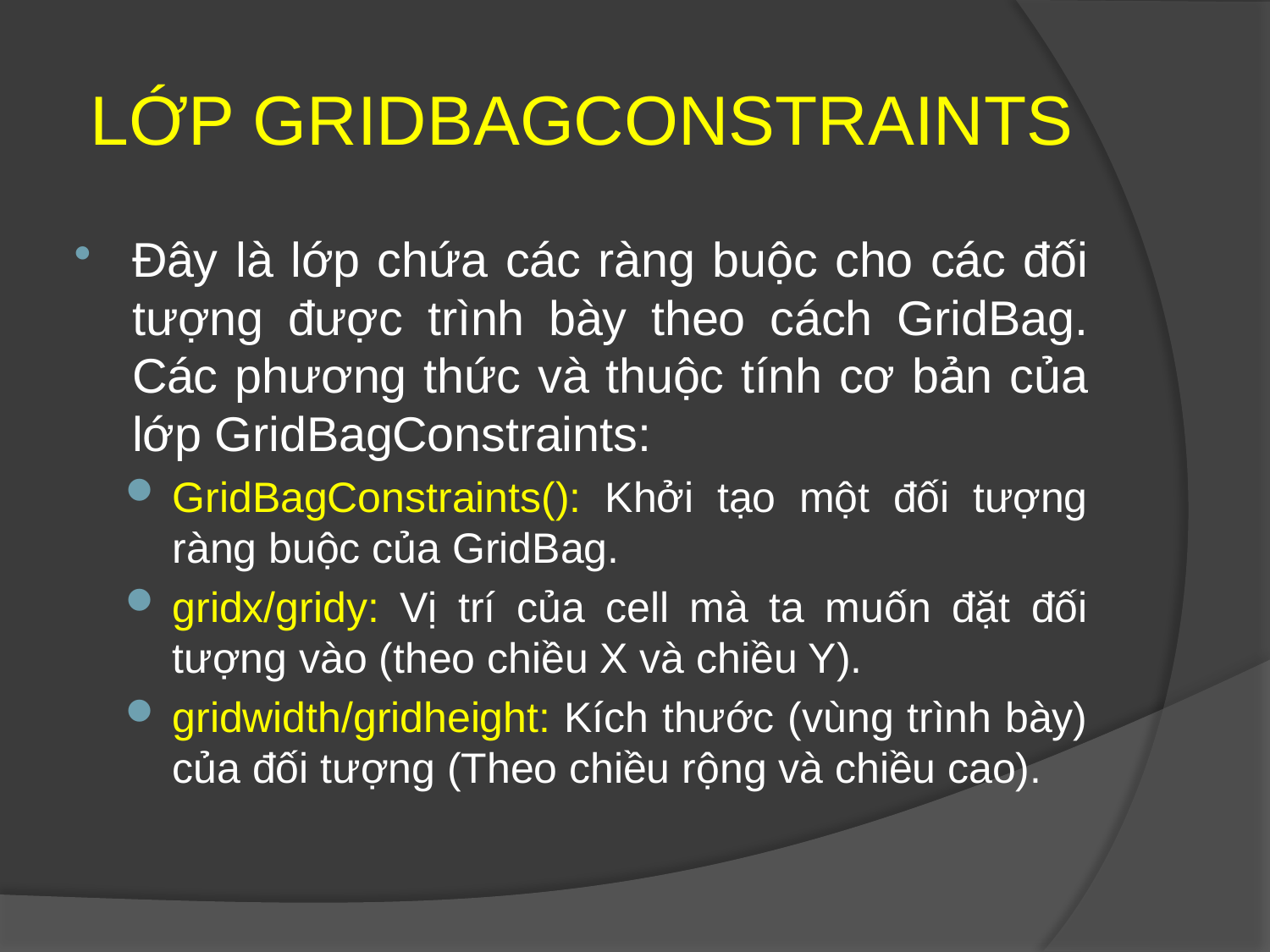

# LỚP GRIDBAGCONSTRAINTS
Đây là lớp chứa các ràng buộc cho các đối tượng được trình bày theo cách GridBag. Các phương thức và thuộc tính cơ bản của lớp GridBagConstraints:
GridBagConstraints(): Khởi tạo một đối tượng ràng buộc của GridBag.
gridx/gridy: Vị trí của cell mà ta muốn đặt đối tượng vào (theo chiều X và chiều Y).
gridwidth/gridheight: Kích thước (vùng trình bày) của đối tượng (Theo chiều rộng và chiều cao).